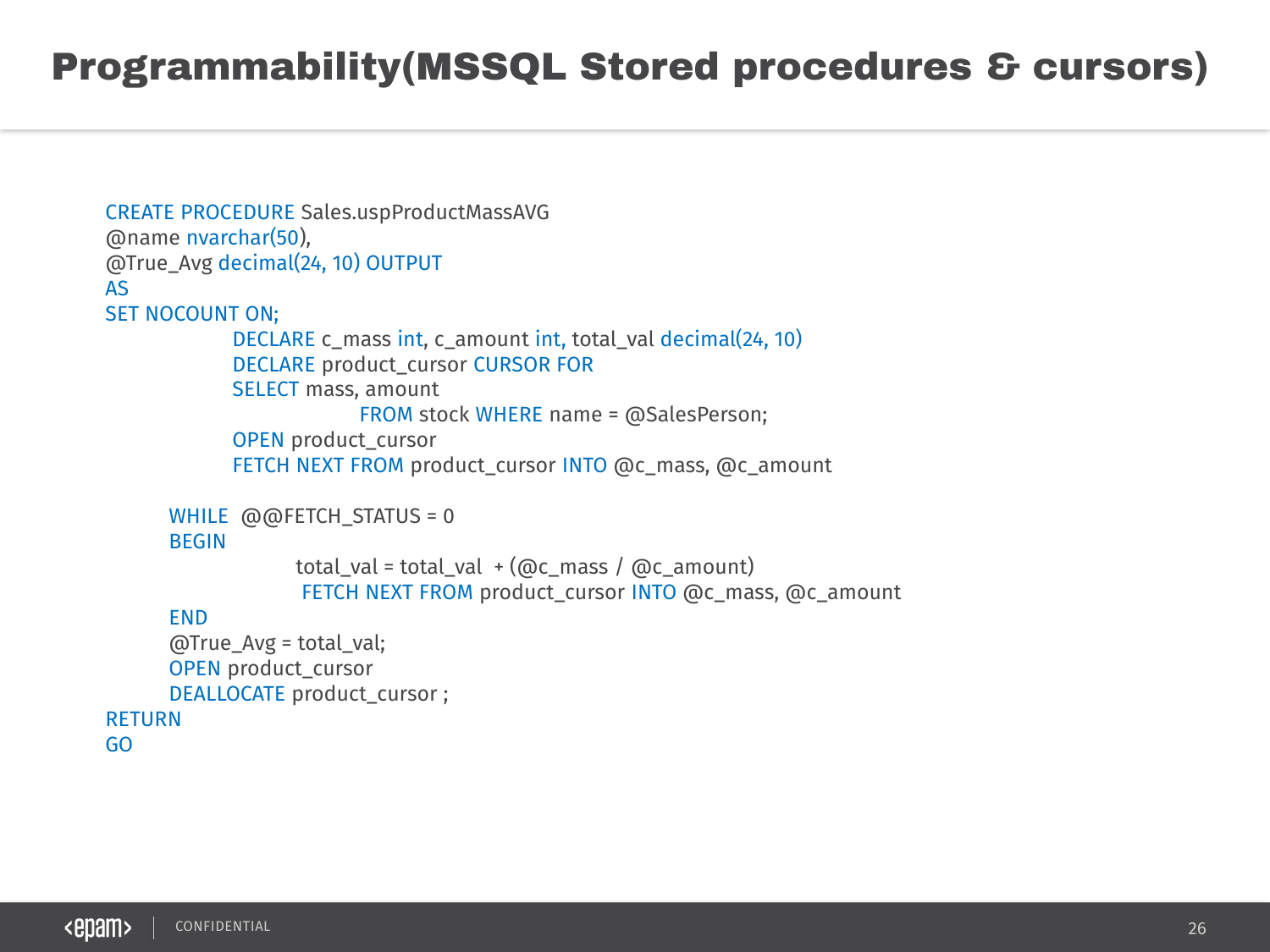

Programmability(MSSQL Stored procedures & cursors)
CREATE PROCEDURE Sales.uspProductMassAVG
@name nvarchar(50),
@True_Avg decimal(24, 10) OUTPUT
AS
SET NOCOUNT ON;
	DECLARE c_mass int, c_amount int, total_val decimal(24, 10)
	DECLARE product_cursor CURSOR FOR
	SELECT mass, amount
		FROM stock WHERE name = @SalesPerson;
	OPEN product_cursor
	FETCH NEXT FROM product_cursor INTO @c_mass, @c_amount

WHILE  @@FETCH_STATUS = 0
BEGIN
	total_val = total_val  + (@c_mass / @c_amount)
	 FETCH NEXT FROM product_cursor INTO @c_mass, @c_amount
END
@True_Avg = total_val;
OPEN product_cursor
DEALLOCATE product_cursor ;
RETURN
GO